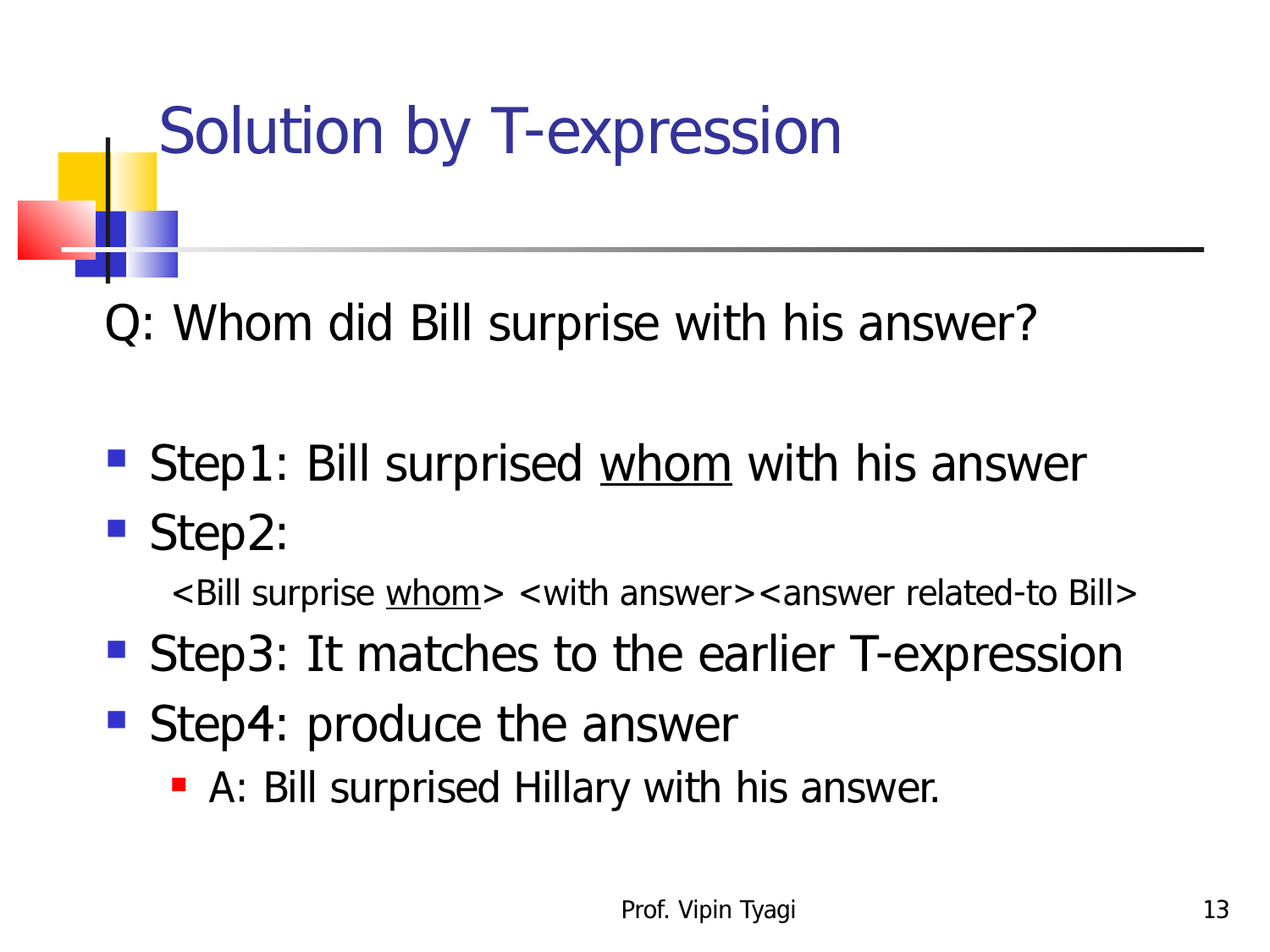

Solution by T-expression
Q: Whom did Bill surprise with his answer?

Step1: Bill surprised whom with his answer
Step2:
<Bill surprise whom> <with answer><answer related-to Bill>
Step3: It matches to the earlier T-expression
Step4: produce the answer
A: Bill surprised Hillary with his answer.
Prof. Vipin Tyagi
13